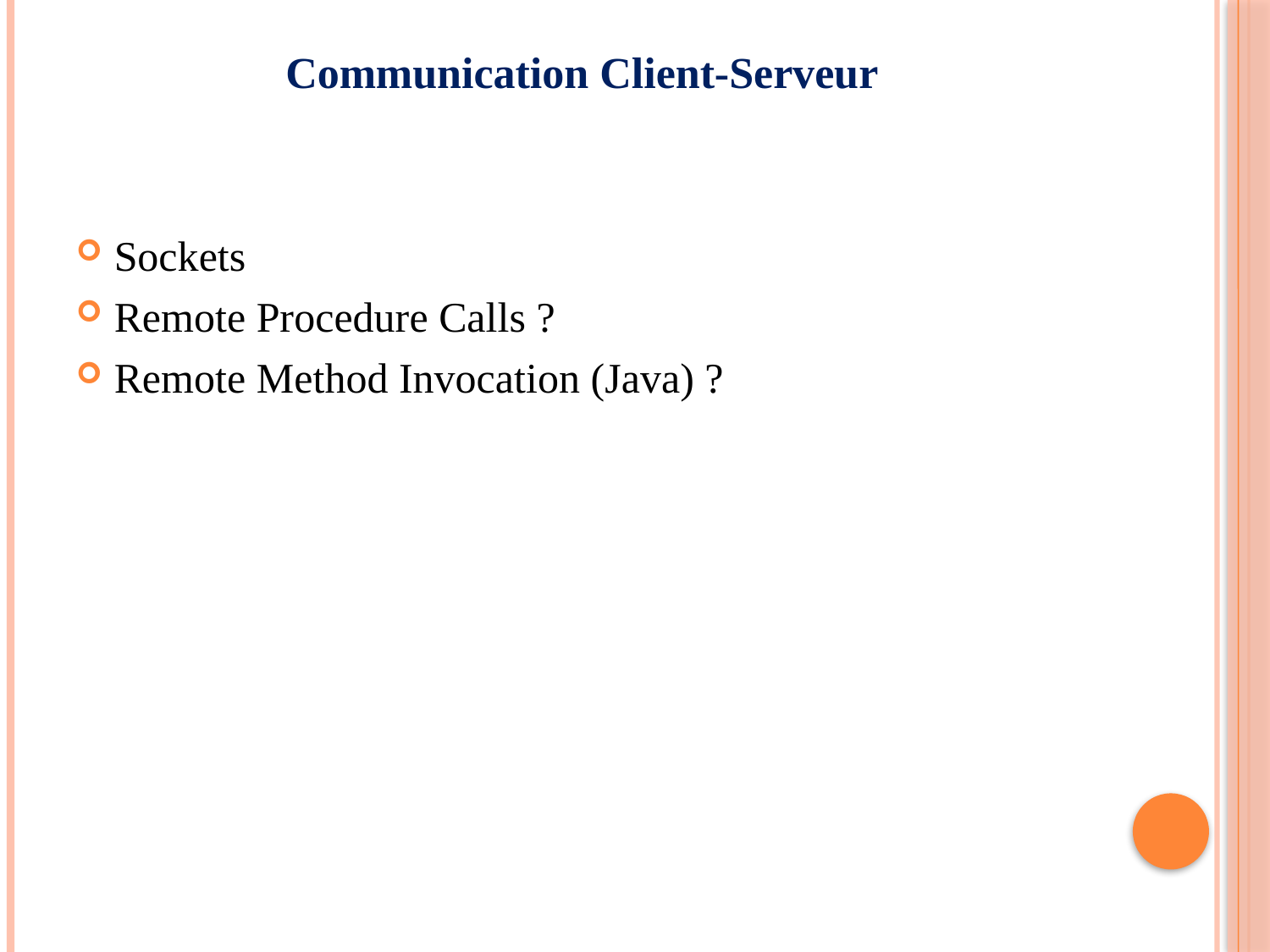

# Communication Client-Serveur
Sockets
Remote Procedure Calls ?
Remote Method Invocation (Java) ?